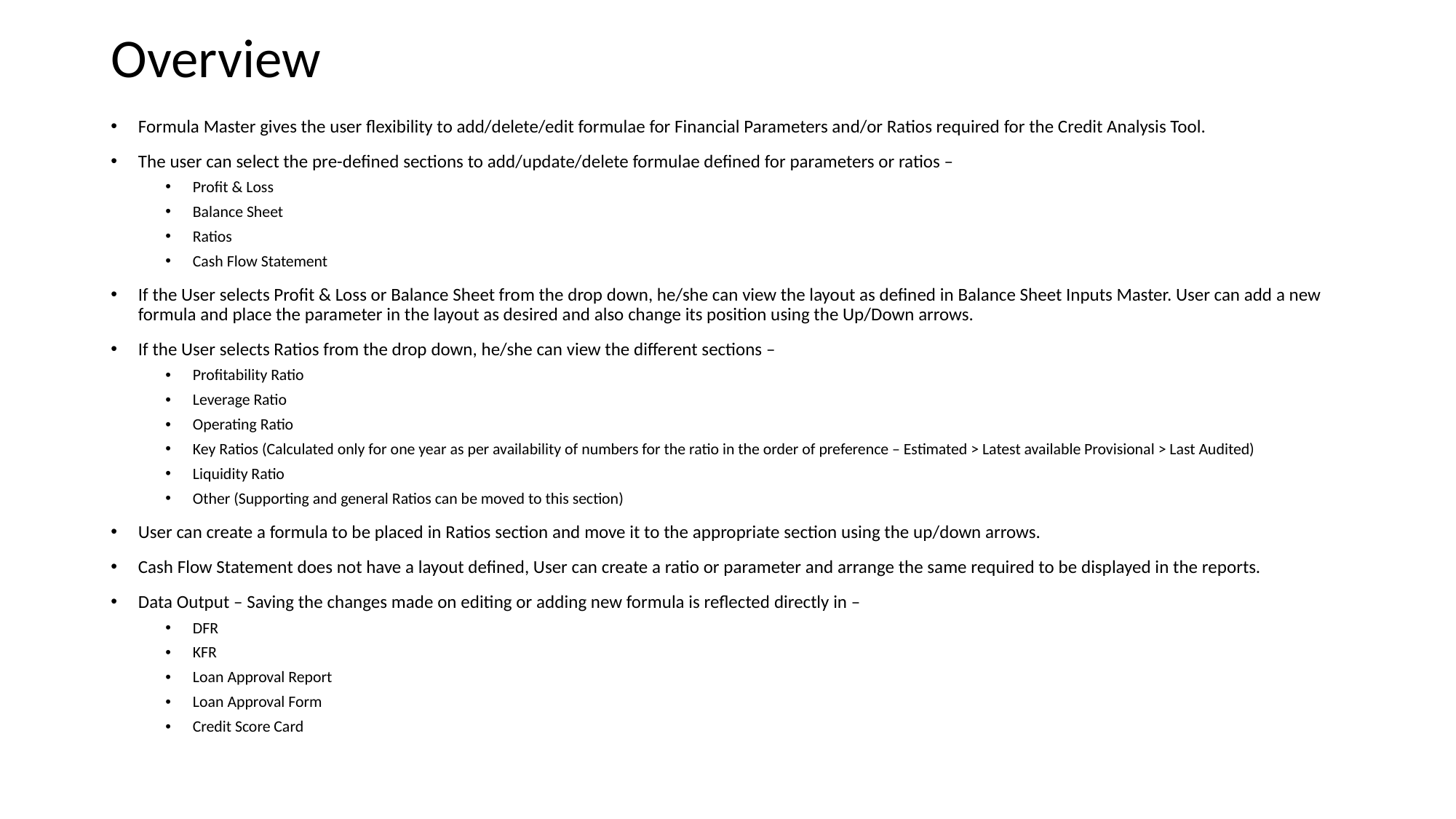

# Overview
Formula Master gives the user flexibility to add/delete/edit formulae for Financial Parameters and/or Ratios required for the Credit Analysis Tool.
The user can select the pre-defined sections to add/update/delete formulae defined for parameters or ratios –
Profit & Loss
Balance Sheet
Ratios
Cash Flow Statement
If the User selects Profit & Loss or Balance Sheet from the drop down, he/she can view the layout as defined in Balance Sheet Inputs Master. User can add a new formula and place the parameter in the layout as desired and also change its position using the Up/Down arrows.
If the User selects Ratios from the drop down, he/she can view the different sections –
Profitability Ratio
Leverage Ratio
Operating Ratio
Key Ratios (Calculated only for one year as per availability of numbers for the ratio in the order of preference – Estimated > Latest available Provisional > Last Audited)
Liquidity Ratio
Other (Supporting and general Ratios can be moved to this section)
User can create a formula to be placed in Ratios section and move it to the appropriate section using the up/down arrows.
Cash Flow Statement does not have a layout defined, User can create a ratio or parameter and arrange the same required to be displayed in the reports.
Data Output – Saving the changes made on editing or adding new formula is reflected directly in –
DFR
KFR
Loan Approval Report
Loan Approval Form
Credit Score Card